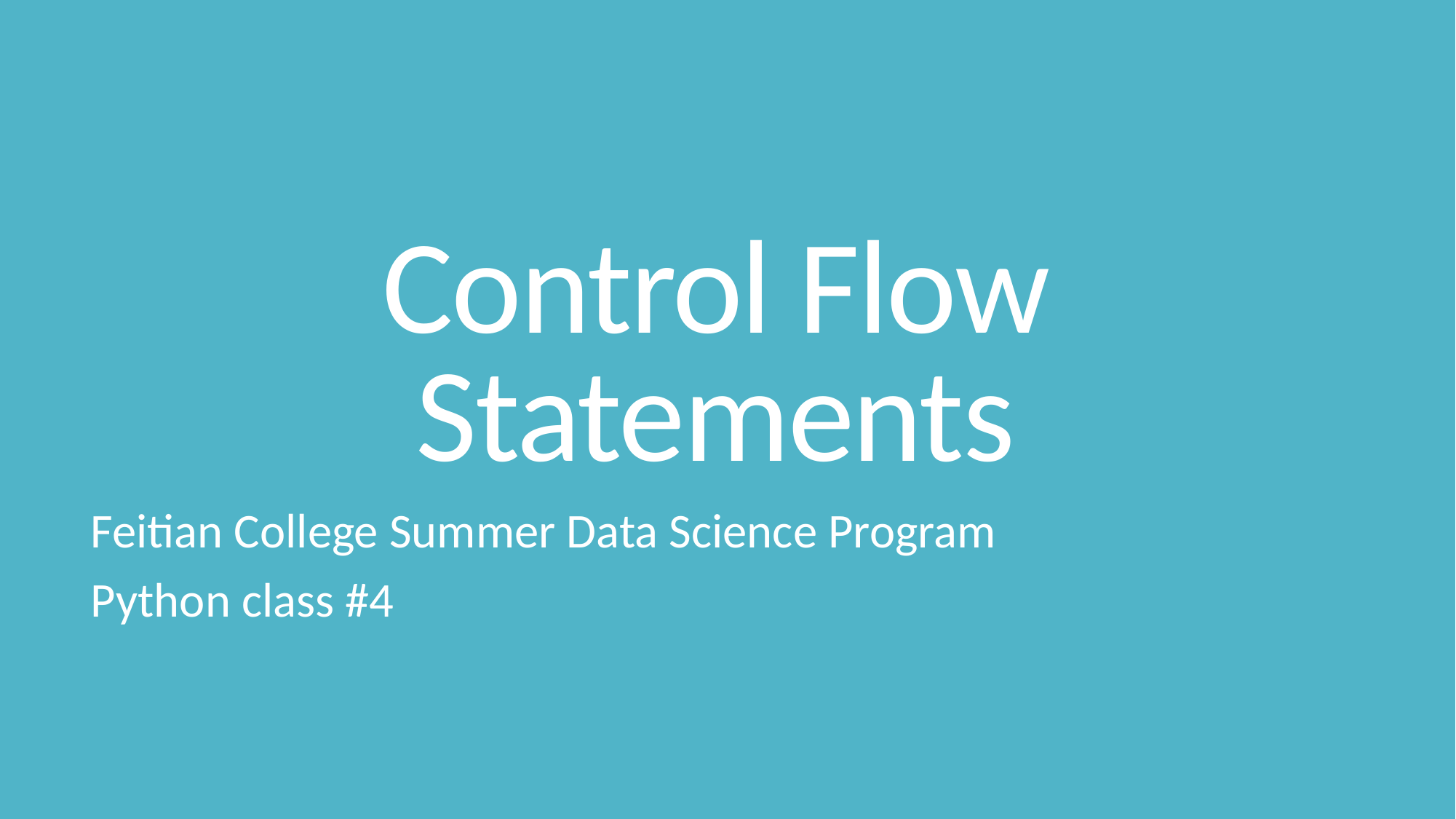

# Control Flow Statements
Feitian College Summer Data Science Program
Python class #4